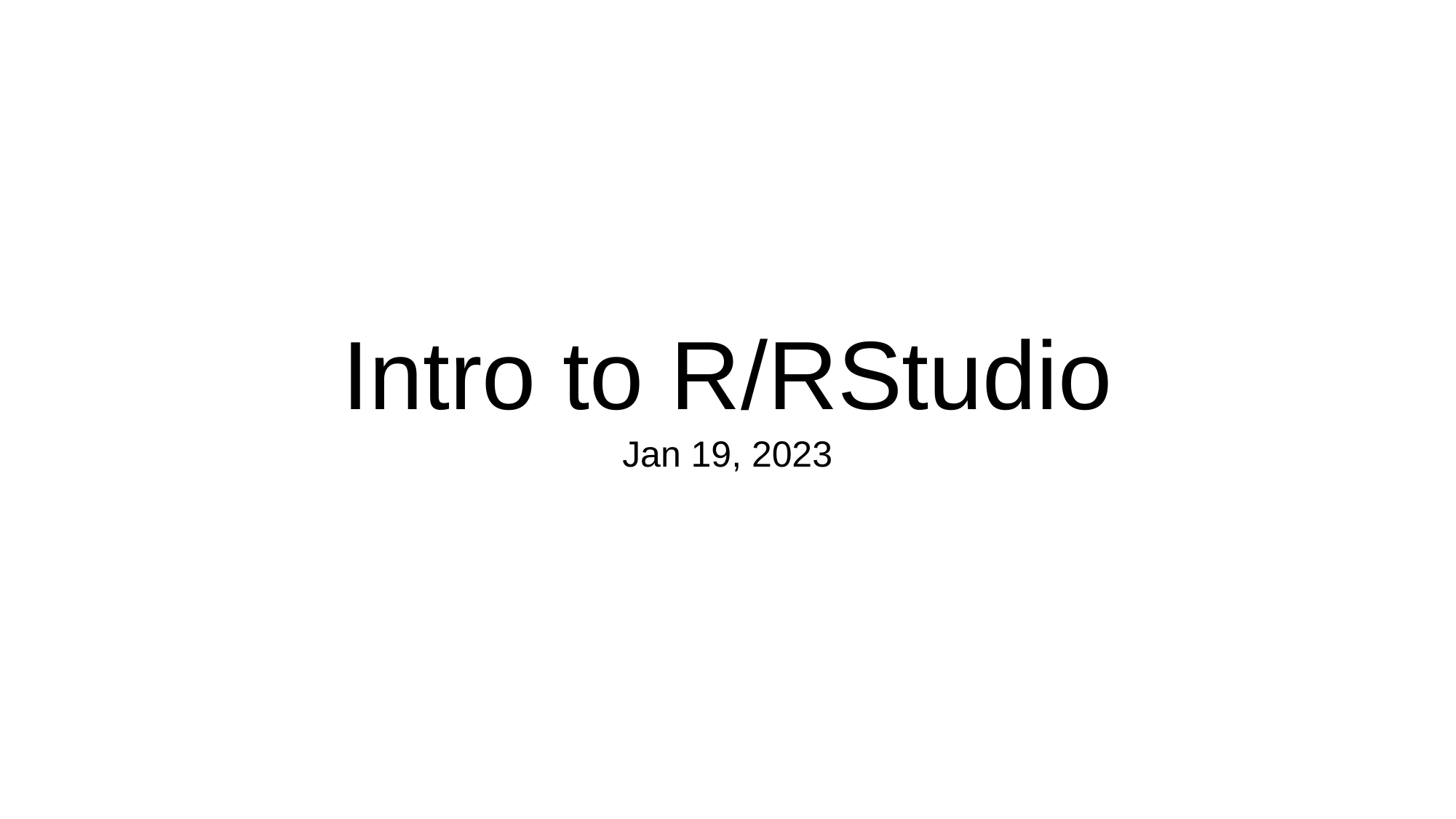

# Intro to R/RStudio
Jan 19, 2023